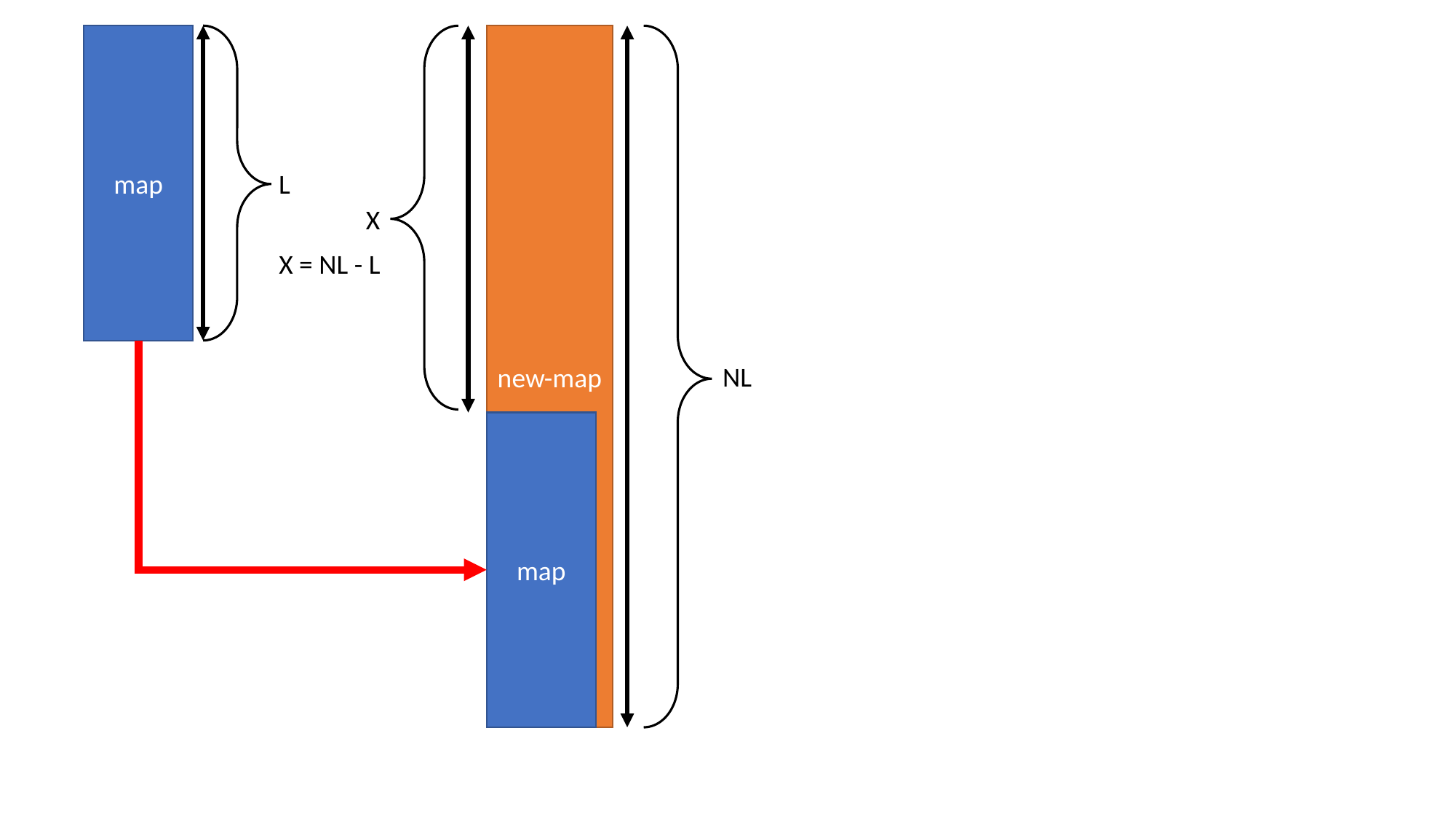

map

new-map
L
X
X = NL - L
NL
map